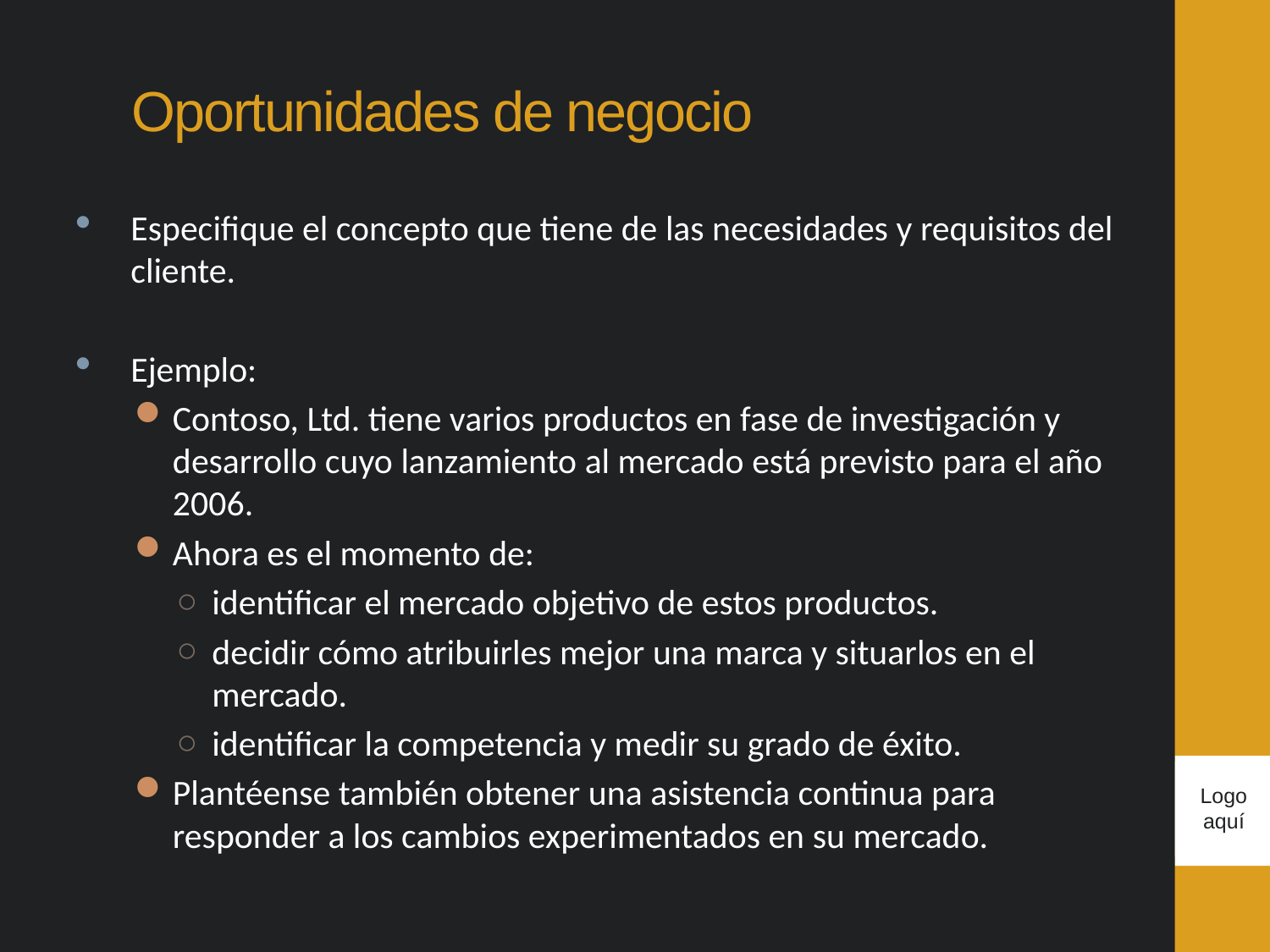

# Oportunidades de negocio
Especifique el concepto que tiene de las necesidades y requisitos del cliente.

Ejemplo:
Contoso, Ltd. tiene varios productos en fase de investigación y desarrollo cuyo lanzamiento al mercado está previsto para el año 2006.
Ahora es el momento de:
identificar el mercado objetivo de estos productos.
decidir cómo atribuirles mejor una marca y situarlos en el mercado.
identificar la competencia y medir su grado de éxito.
Plantéense también obtener una asistencia continua para responder a los cambios experimentados en su mercado.

Logo aquí